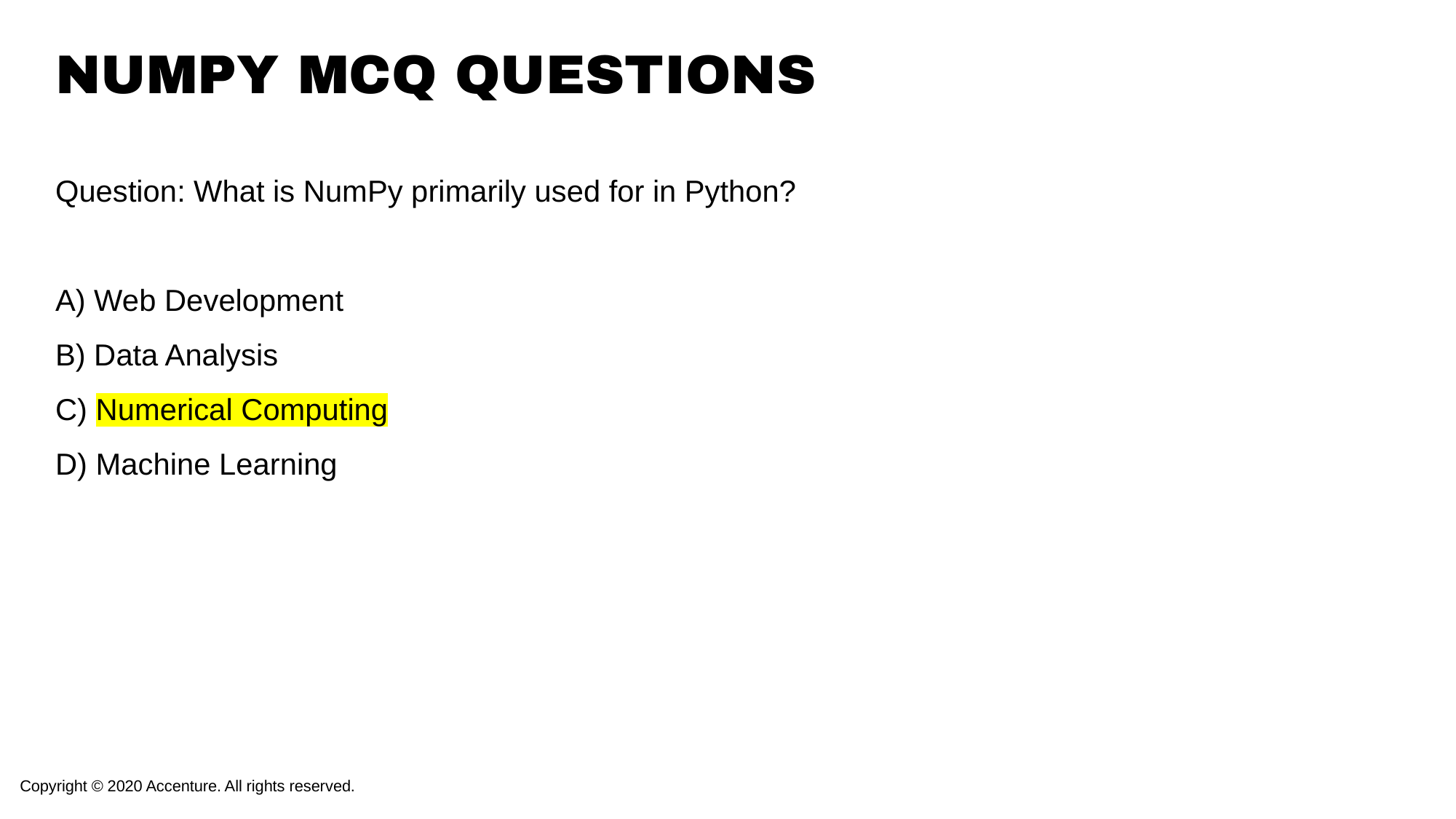

# Numpy mcq questions

Question: What is NumPy primarily used for in Python?

A) Web Development
B) Data Analysis
C) Numerical Computing
D) Machine Learning